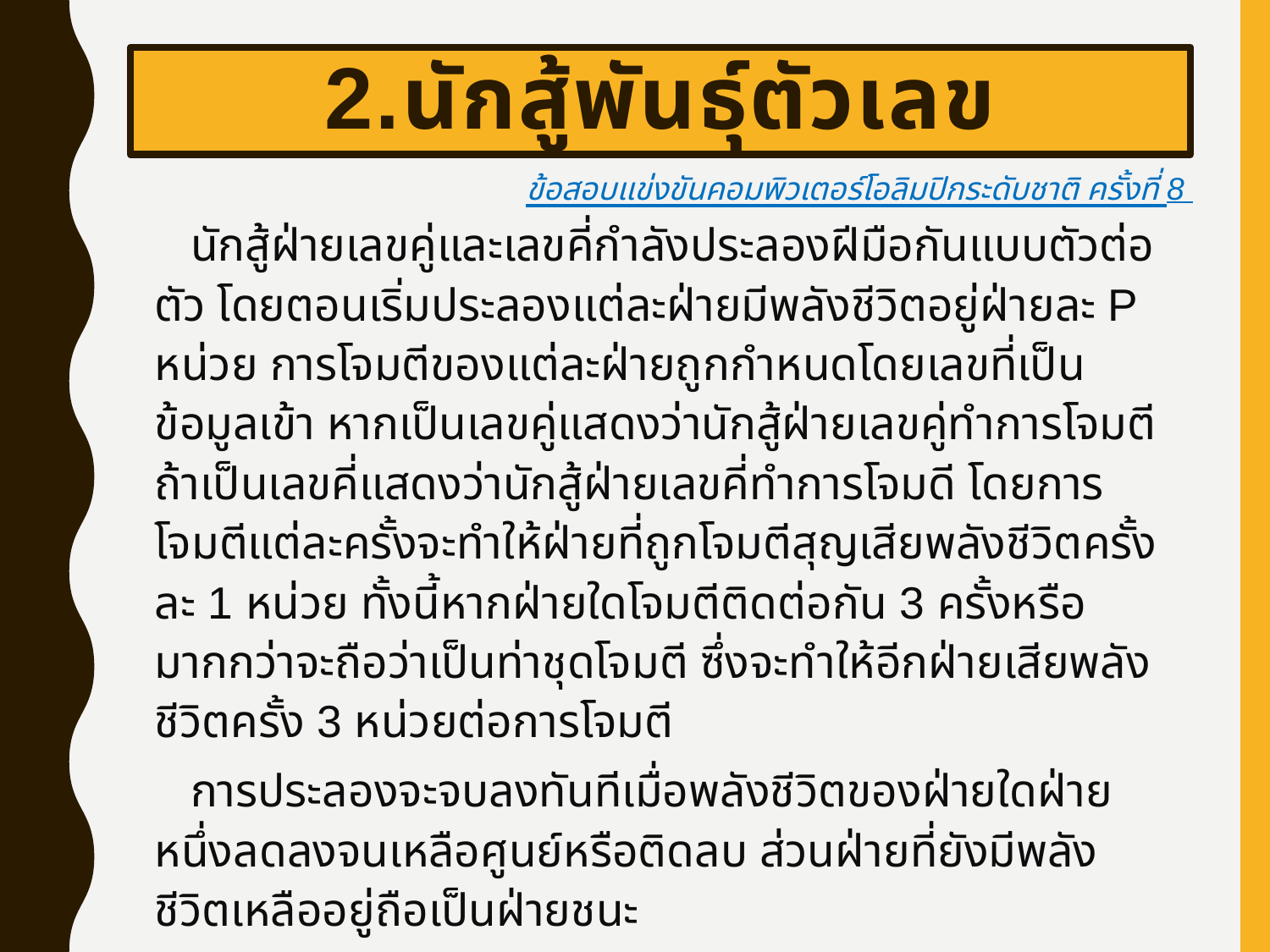

# 2.นักสู้พันธุ์ตัวเลข
ข้อสอบแข่งขันคอมพิวเตอร์โอลิมปิกระดับชาติ ครั้งที่ 8
   นักสู้ฝ่ายเลขคู่และเลขคี่กำลังประลองฝีมือกันแบบตัวต่อตัว โดยตอนเริ่มประลองแต่ละฝ่ายมีพลังชีวิตอยู่ฝ่ายละ P หน่วย การโจมตีของแต่ละฝ่ายถูกกำหนดโดยเลขที่เป็นข้อมูลเข้า หากเป็นเลขคู่แสดงว่านักสู้ฝ่ายเลขคู่ทำการโจมตี ถ้าเป็นเลขคี่แสดงว่านักสู้ฝ่ายเลขคี่ทำการโจมดี โดยการโจมตีแต่ละครั้งจะทำให้ฝ่ายที่ถูกโจมตีสุญเสียพลังชีวิตครั้งละ 1 หน่วย ทั้งนี้หากฝ่ายใดโจมตีติดต่อกัน 3 ครั้งหรือมากกว่าจะถือว่าเป็นท่าชุดโจมตี ซึ่งจะทำให้อีกฝ่ายเสียพลังชีวิตครั้ง 3 หน่วยต่อการโจมตี
   การประลองจะจบลงทันทีเมื่อพลังชีวิตของฝ่ายใดฝ่ายหนึ่งลดลงจนเหลือศูนย์หรือติดลบ ส่วนฝ่ายที่ยังมีพลังชีวิตเหลืออยู่ถือเป็นฝ่ายชนะ